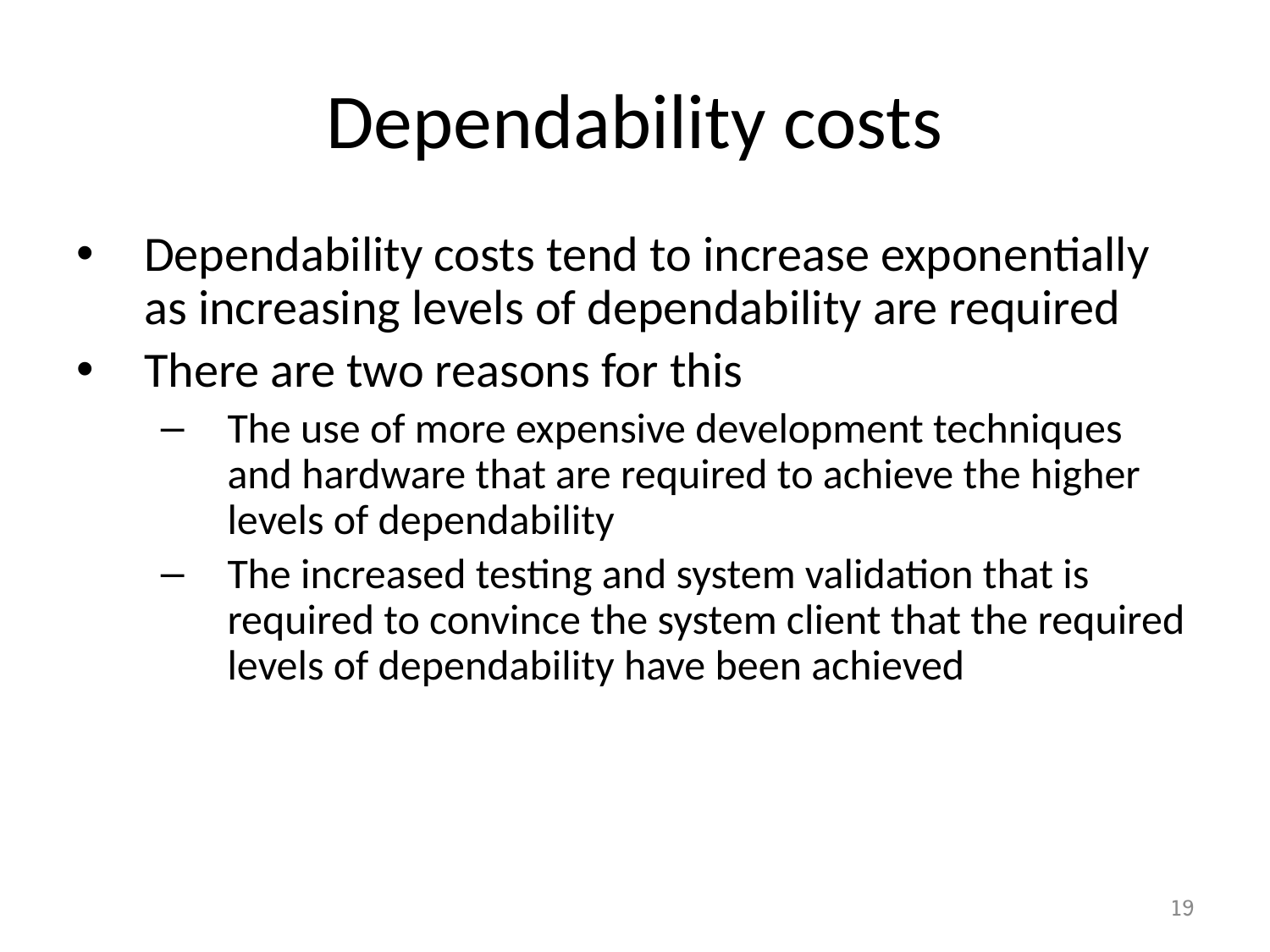

# Dependability costs
Dependability costs tend to increase exponentially as increasing levels of dependability are required
There are two reasons for this
The use of more expensive development techniques and hardware that are required to achieve the higher levels of dependability
The increased testing and system validation that is required to convince the system client that the required levels of dependability have been achieved
19